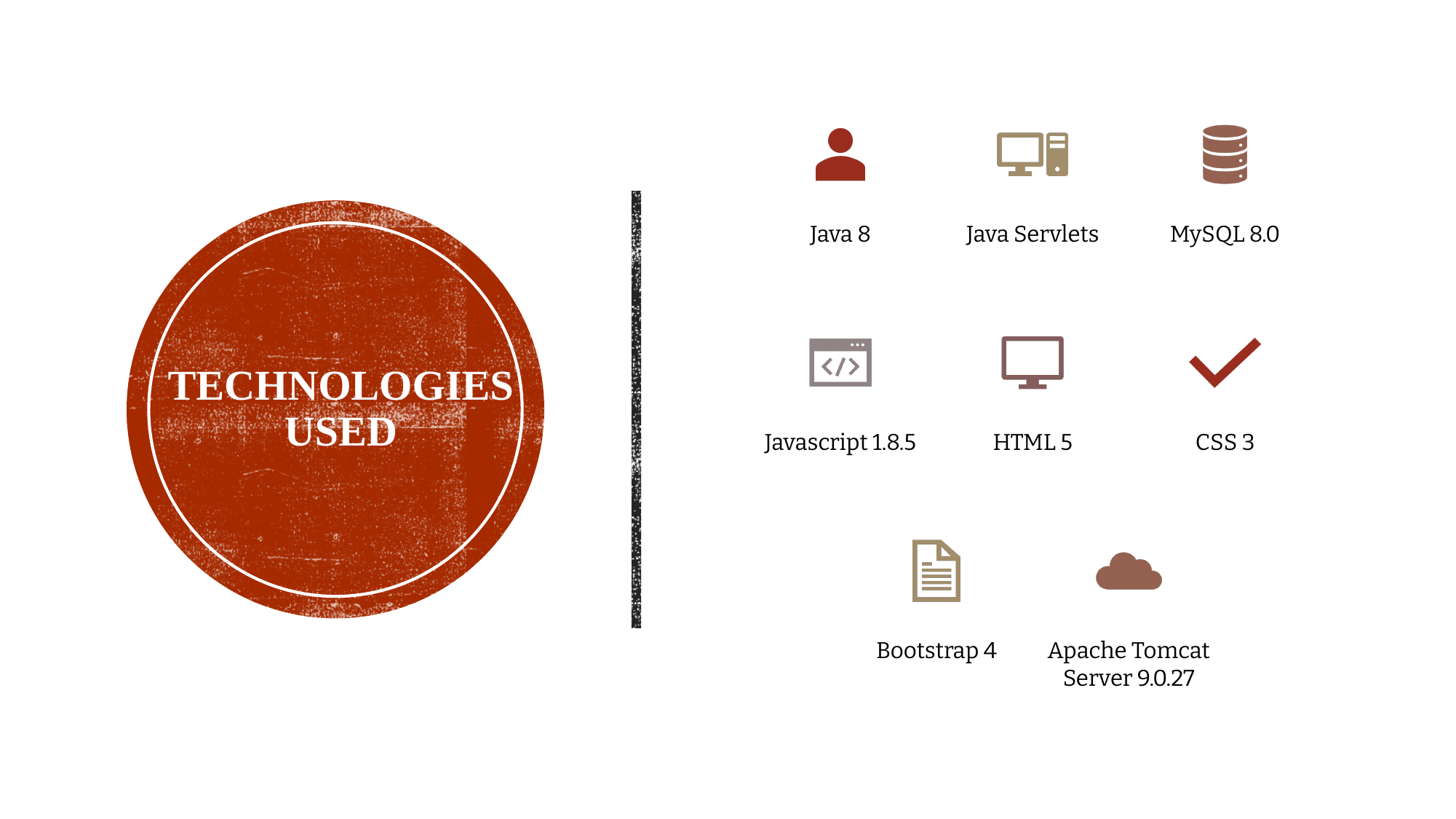

Java 8
Java Servlets
MySQL 8.0
Javascript 1.8.5
HTML 5
CSS 3
Bootstrap 4
Apache Tomcat Server 9.0.27

# Technologies used